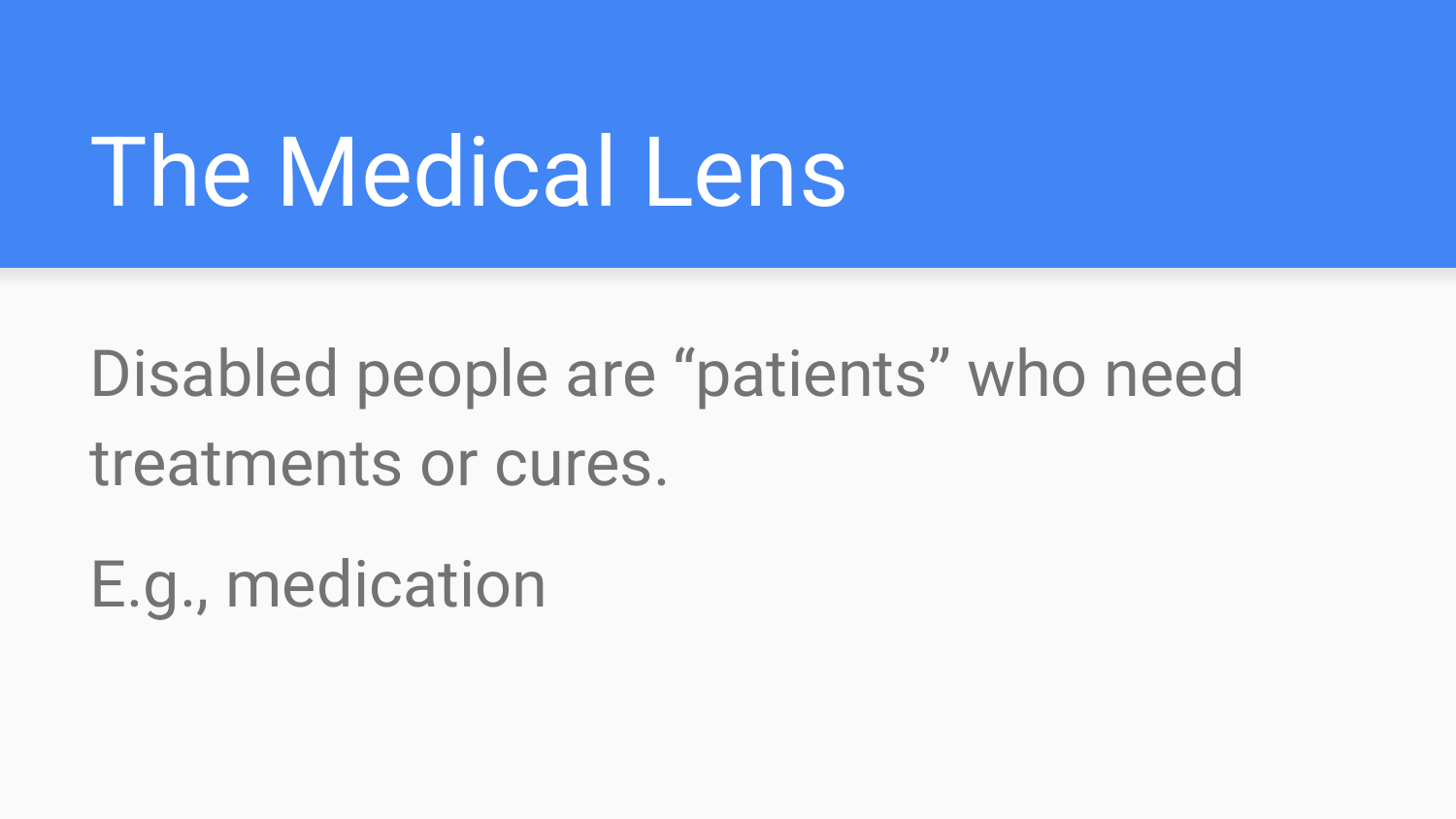

# The Medical Lens
Disabled people are “patients” who need treatments or cures.
E.g., medication